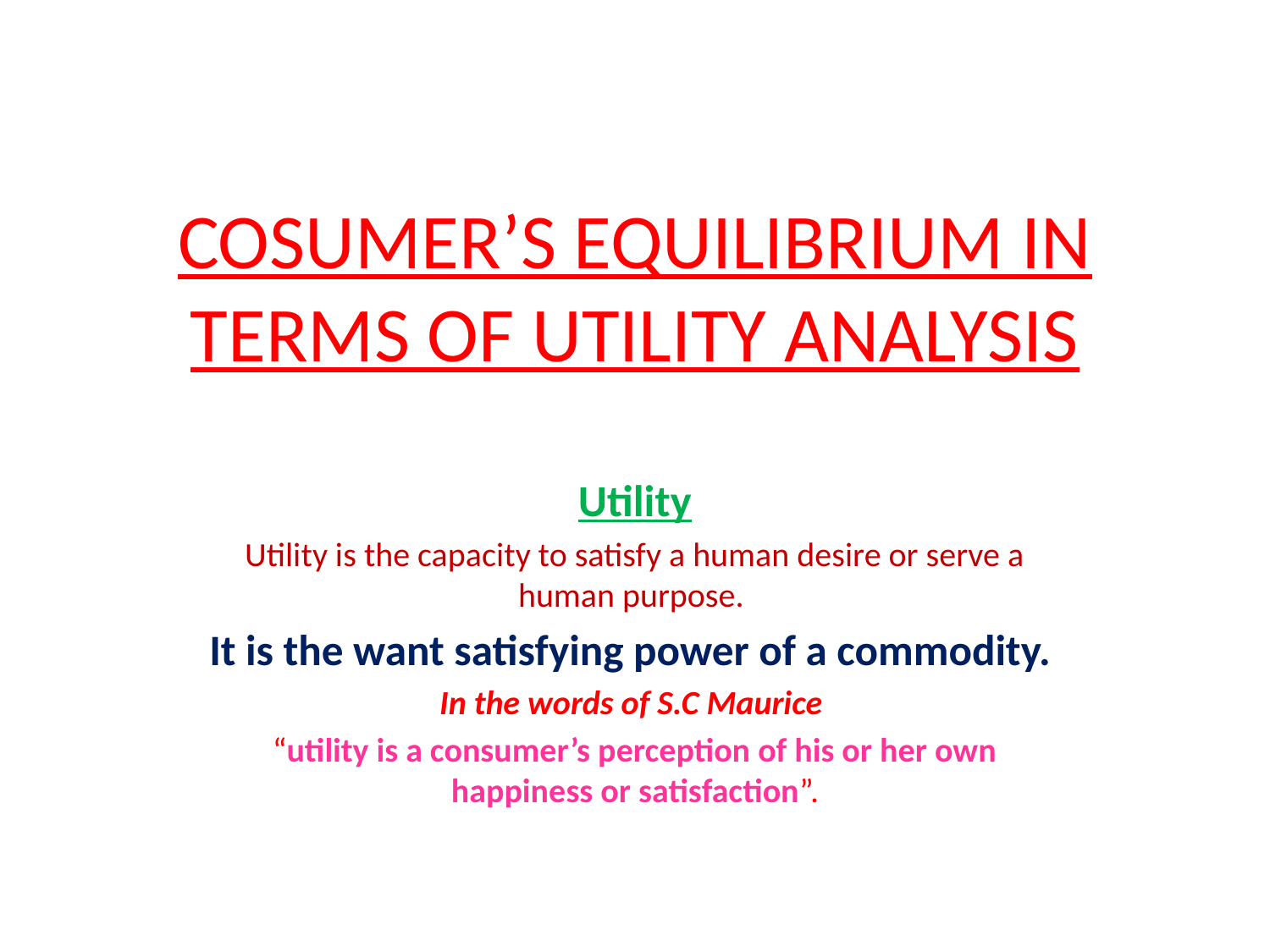

# COSUMER’S EQUILIBRIUM IN TERMS OF UTILITY ANALYSIS
Utility
Utility is the capacity to satisfy a human desire or serve a human purpose.
It is the want satisfying power of a commodity.
In the words of S.C Maurice
“utility is a consumer’s perception of his or her own happiness or satisfaction”.